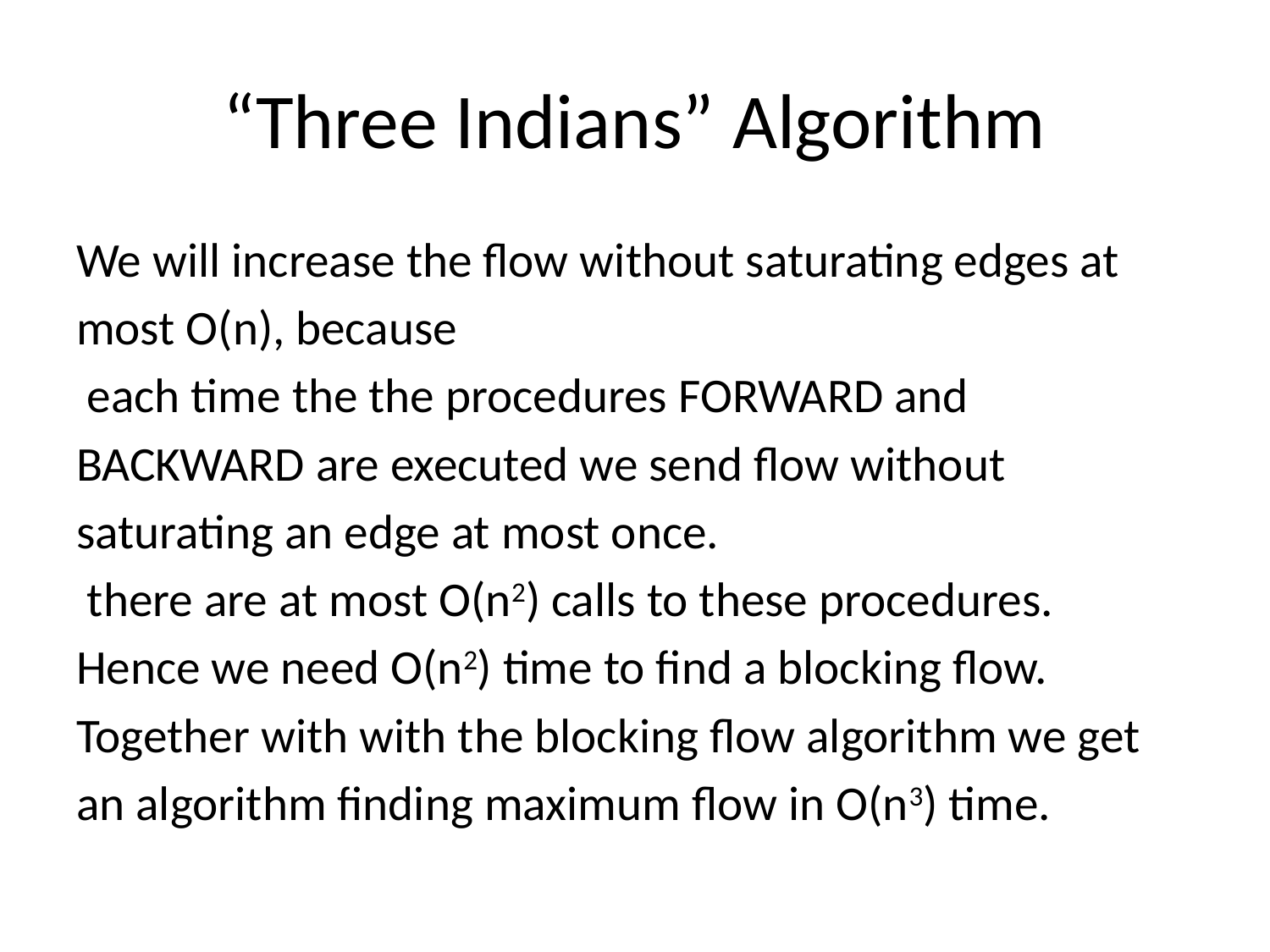

# “Three Indians” Algorithm
We will increase the ﬂow without saturating edges at
most O(n), because
 each time the the procedures FORWARD and
BACKWARD are executed we send ﬂow without
saturating an edge at most once.
 there are at most O(n2) calls to these procedures.
Hence we need O(n2) time to ﬁnd a blocking ﬂow.
Together with with the blocking ﬂow algorithm we get
an algorithm ﬁnding maximum ﬂow in O(n3) time.